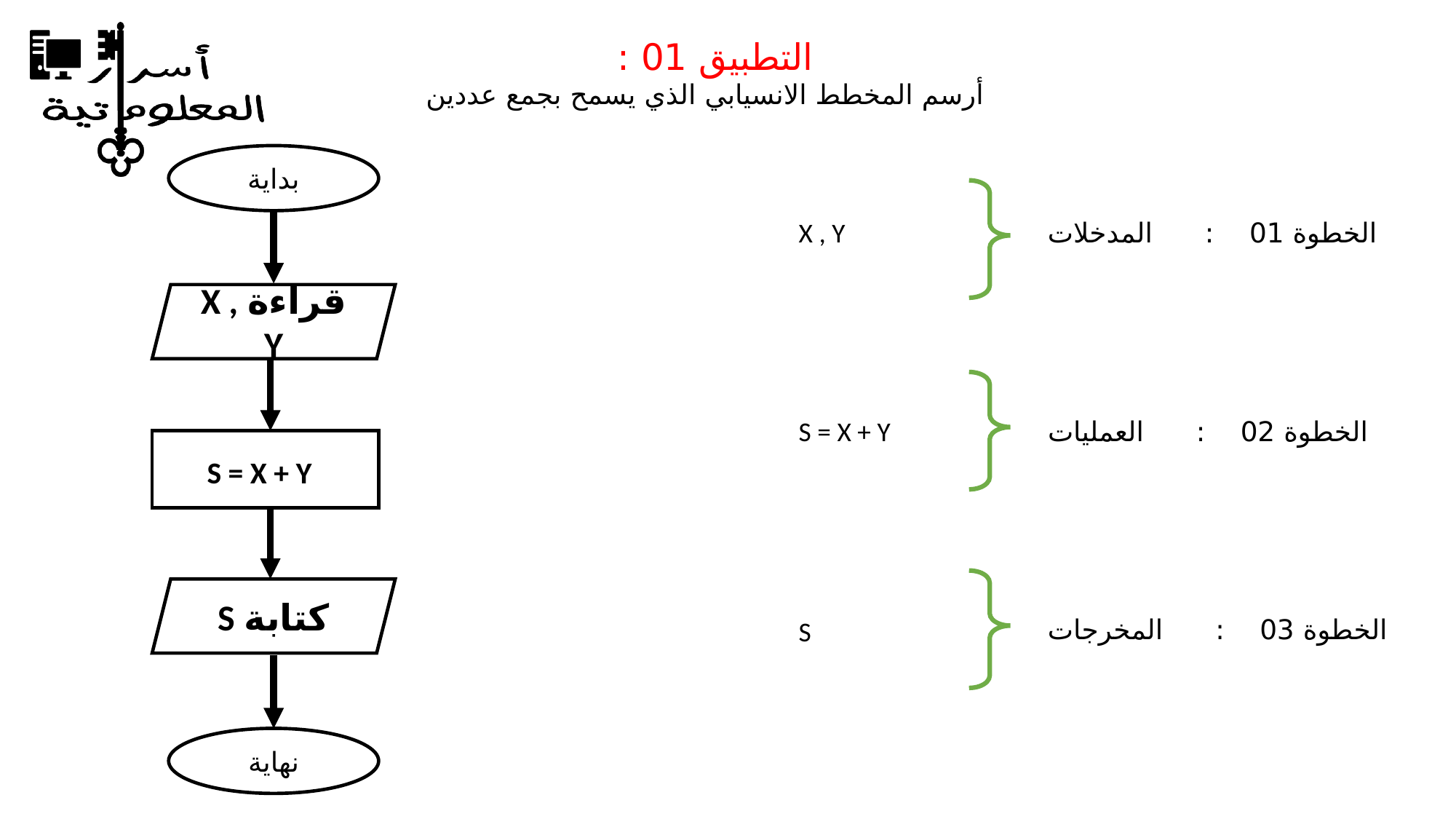

التطبيق 01 :
 أرسم المخطط الانسيابي الذي يسمح بجمع عددين
بداية

X , Y
الخطوة 01    :      المدخلات
قراءة X , Y

S = X + Y
الخطوة 02    :      العمليات

S = X + Y

كتابة S
الخطوة 03    :      المخرجات
S
نهاية